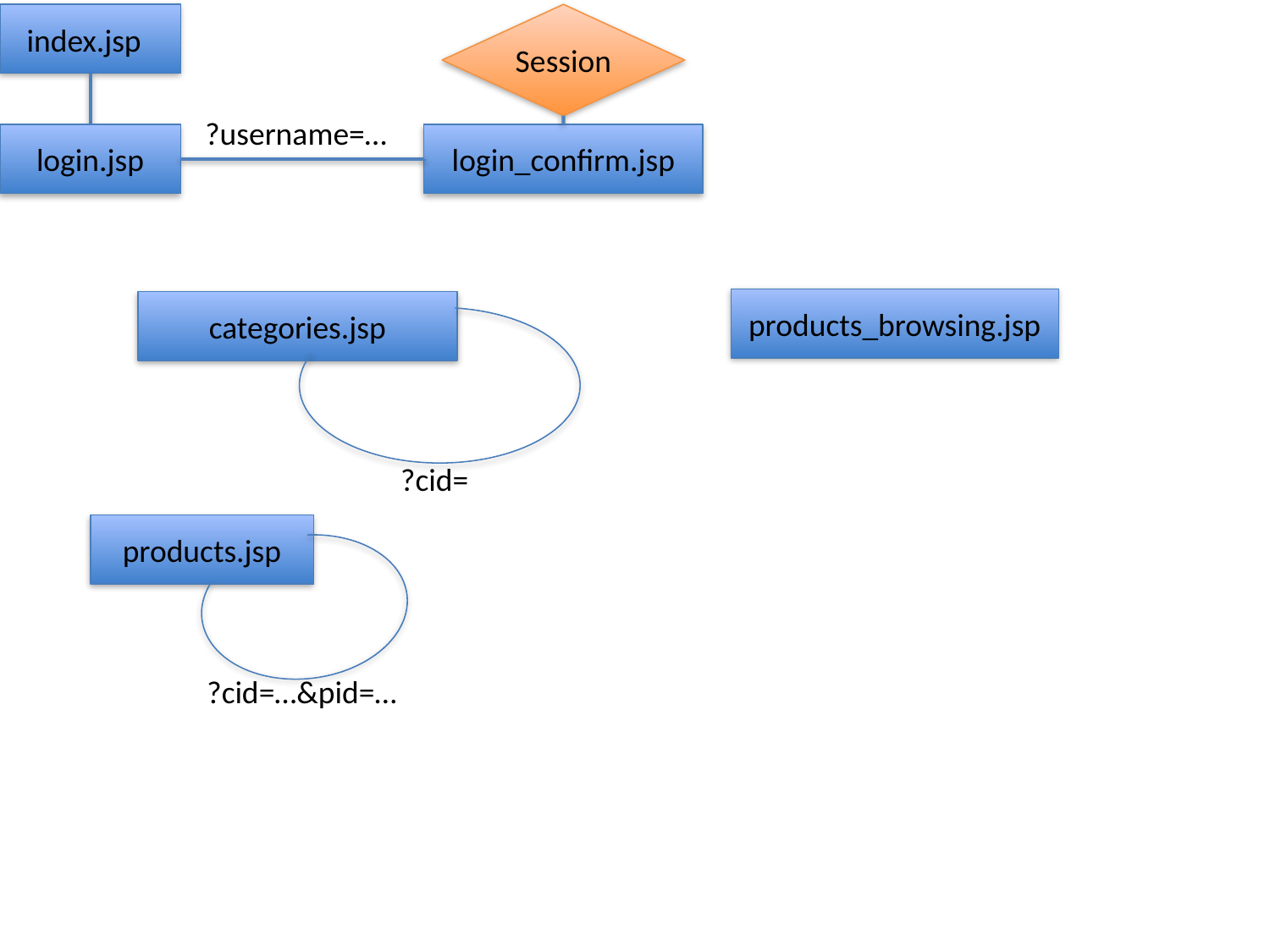

index.jsp
Session
?username=…
login.jsp
login_confirm.jsp

products_browsing.jsp
categories.jsp
?cid=

products.jsp
?cid=…&pid=…